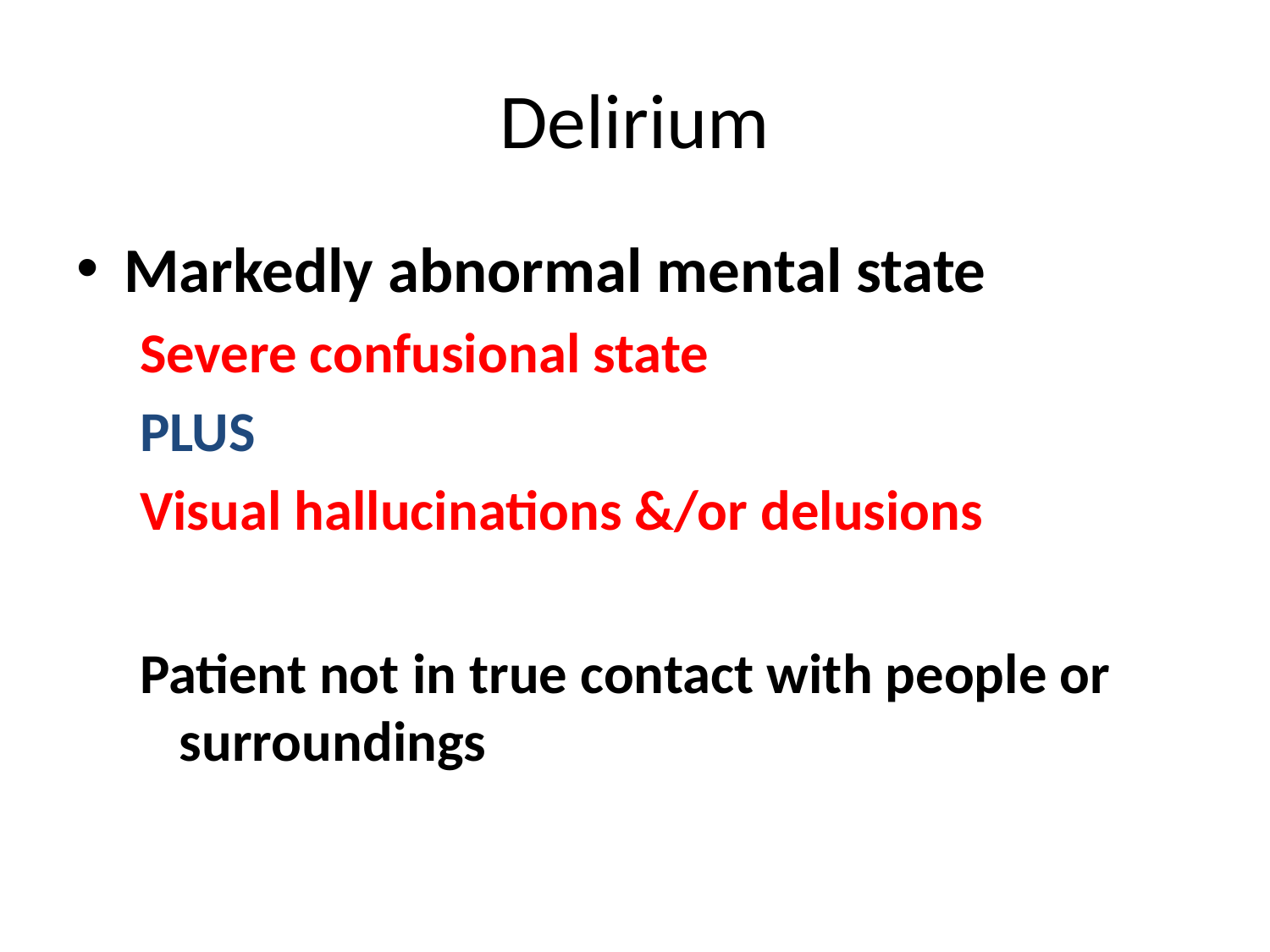

# Delirium
Markedly abnormal mental state
Severe confusional state
PLUS
Visual hallucinations &/or delusions

Patient not in true contact with people or surroundings